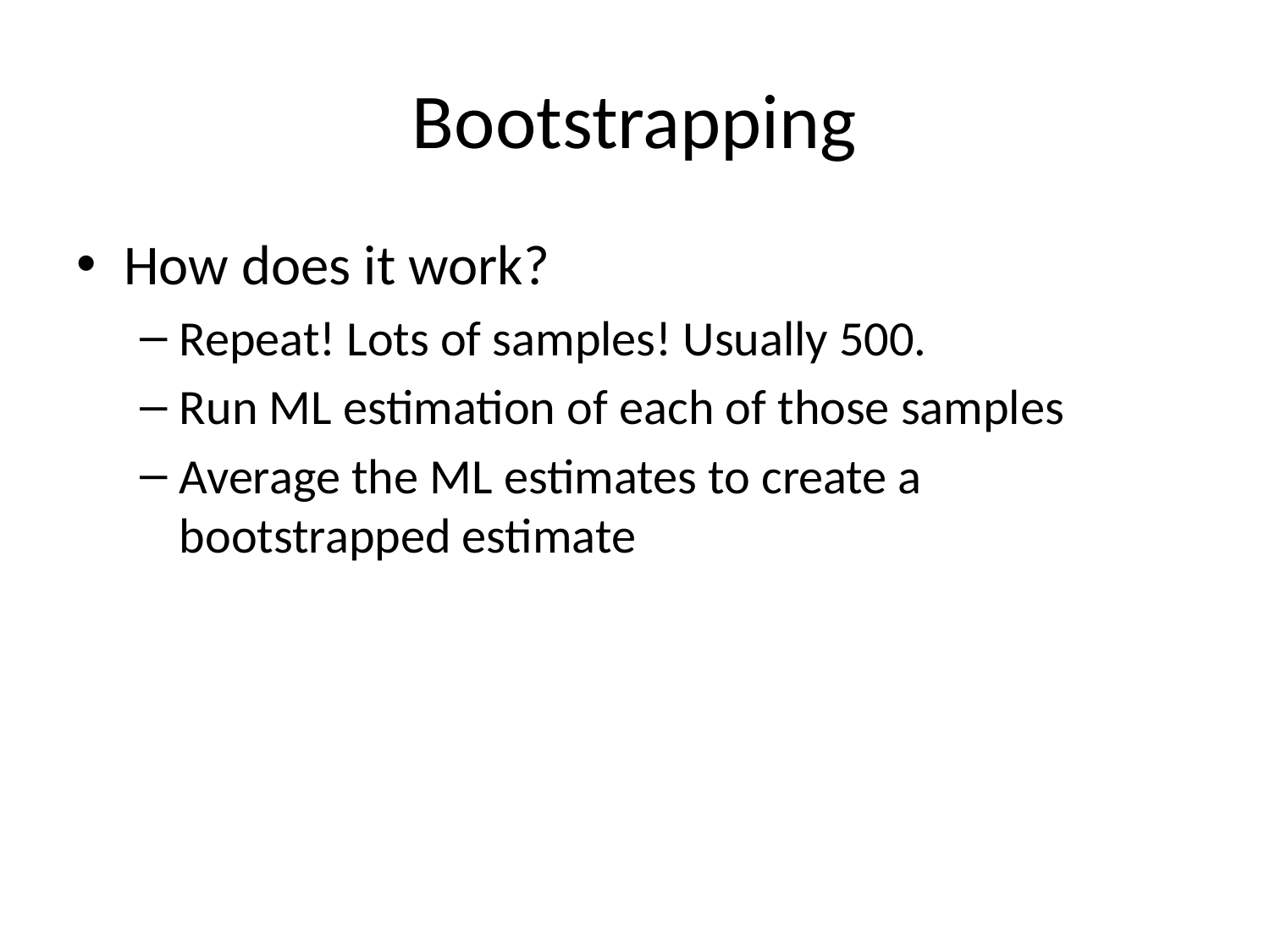

# Bootstrapping
How does it work?
Repeat! Lots of samples! Usually 500.
Run ML estimation of each of those samples
Average the ML estimates to create a bootstrapped estimate